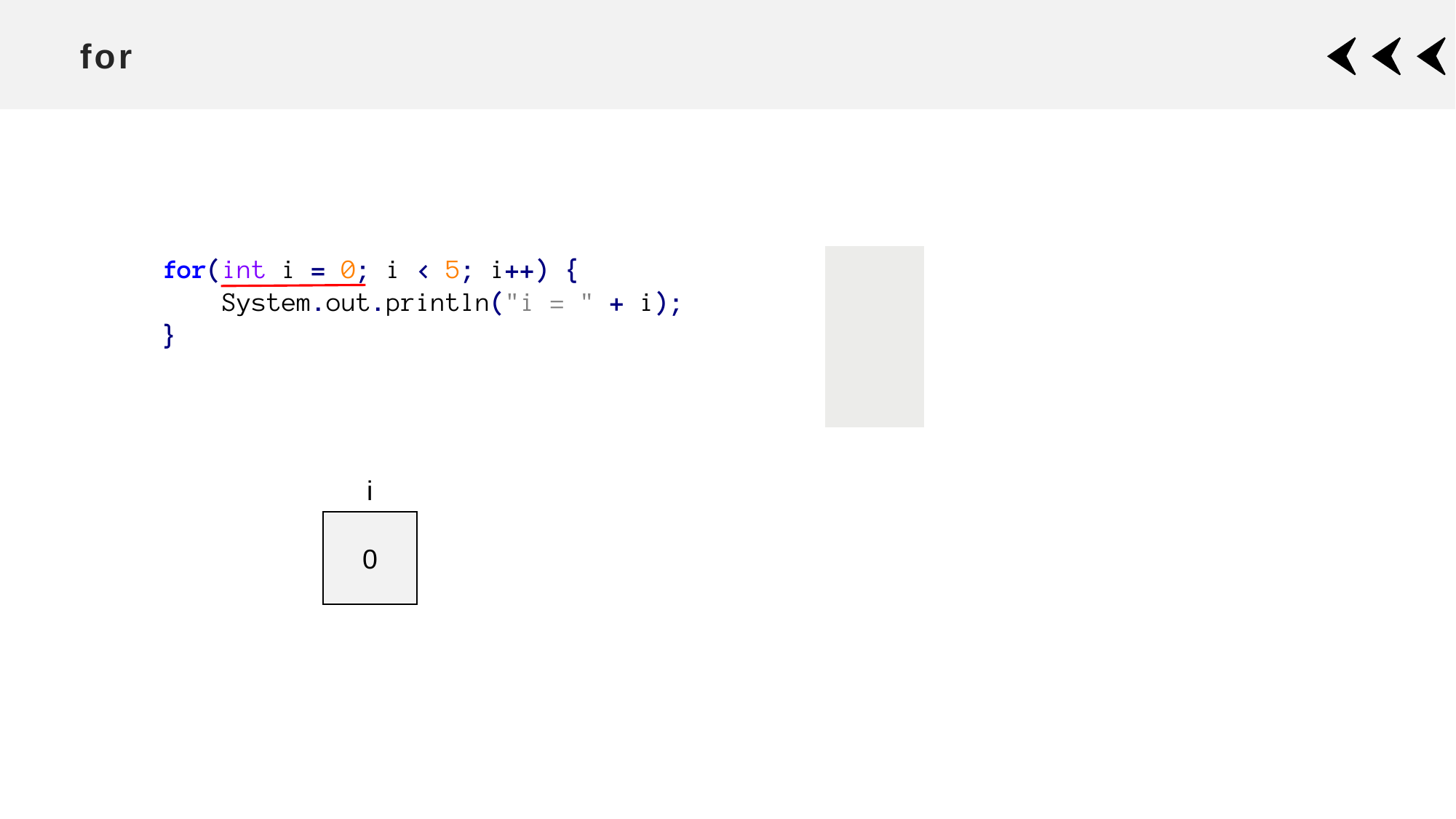

# for
for(int i = 0; i < 5; i++) {
    System.out.println("i = " + i);
}
|  |
| --- |
i
0